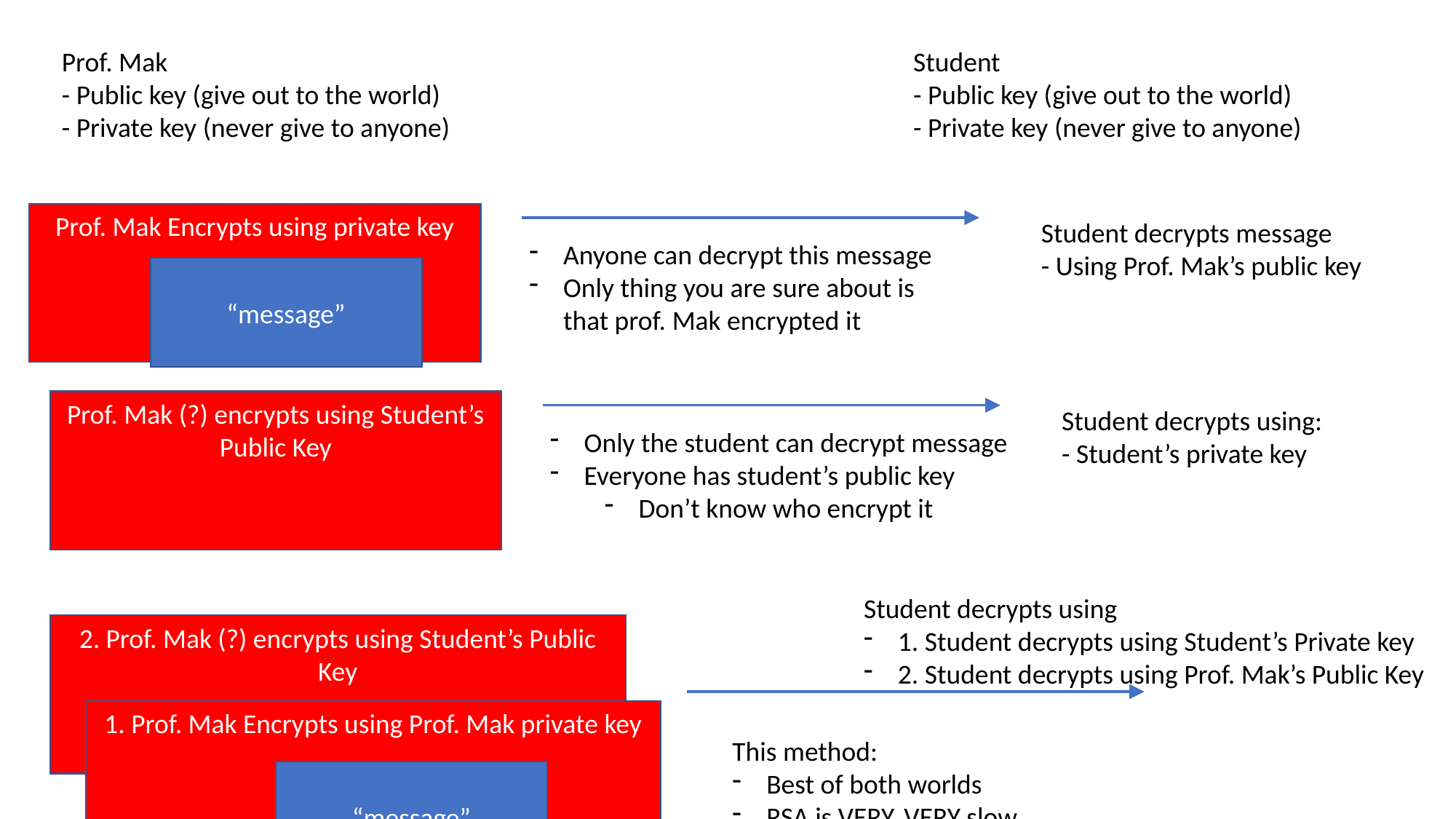

Prof. Mak
- Public key (give out to the world)
- Private key (never give to anyone)
Student
- Public key (give out to the world)
- Private key (never give to anyone)
Prof. Mak Encrypts using private key
Student decrypts message
- Using Prof. Mak’s public key
Anyone can decrypt this message
Only thing you are sure about is that prof. Mak encrypted it
“message”
Prof. Mak (?) encrypts using Student’s Public Key
Student decrypts using:
- Student’s private key
Only the student can decrypt message
Everyone has student’s public key
Don’t know who encrypt it
Student decrypts using
1. Student decrypts using Student’s Private key
2. Student decrypts using Prof. Mak’s Public Key
2. Prof. Mak (?) encrypts using Student’s Public Key
1. Prof. Mak Encrypts using Prof. Mak private key
This method:
Best of both worlds
RSA is VERY, VERY slow
“message”